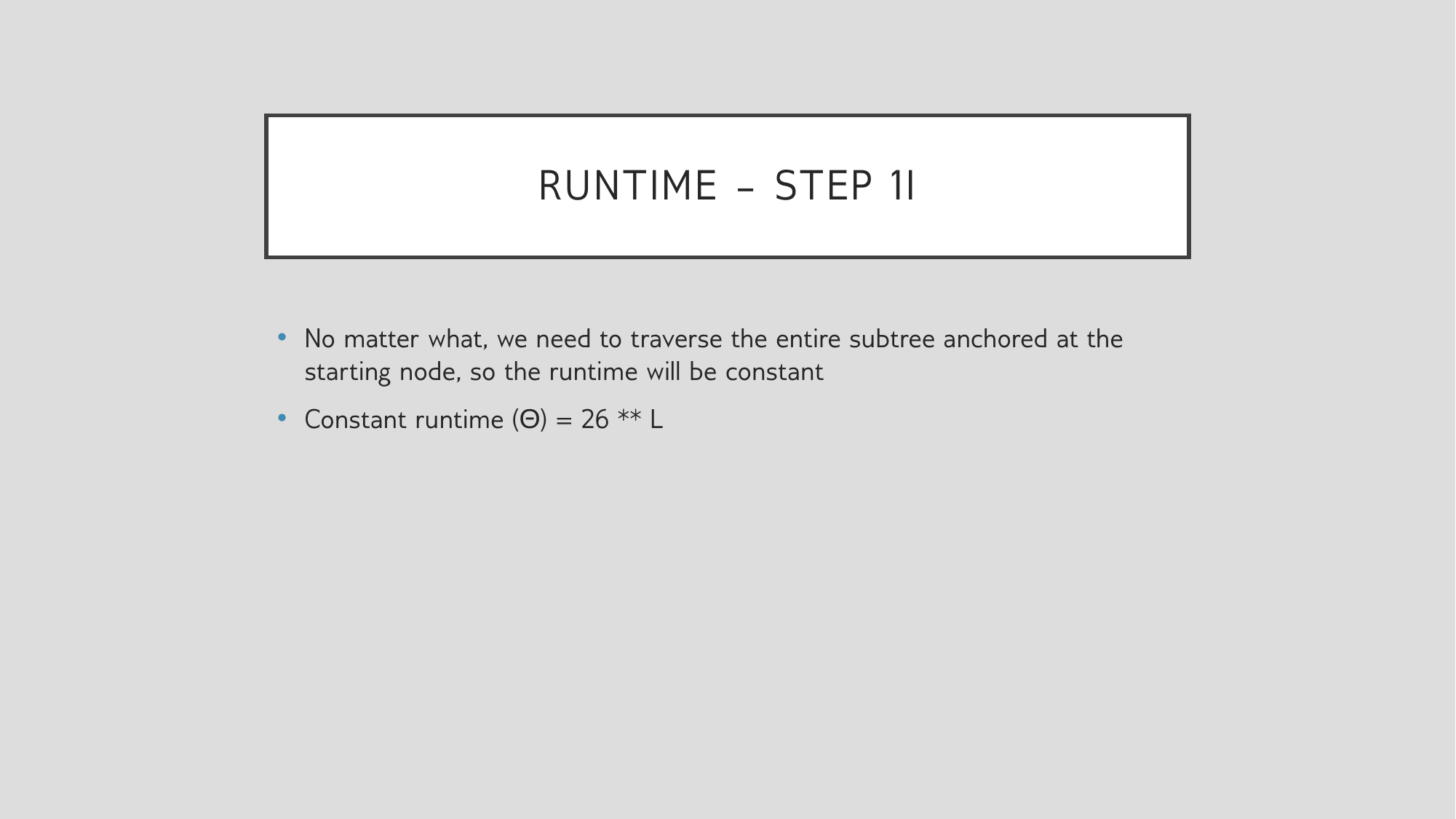

# Runtime – step 1I
No matter what, we need to traverse the entire subtree anchored at the starting node, so the runtime will be constant
Constant runtime (Θ) = 26 ** L